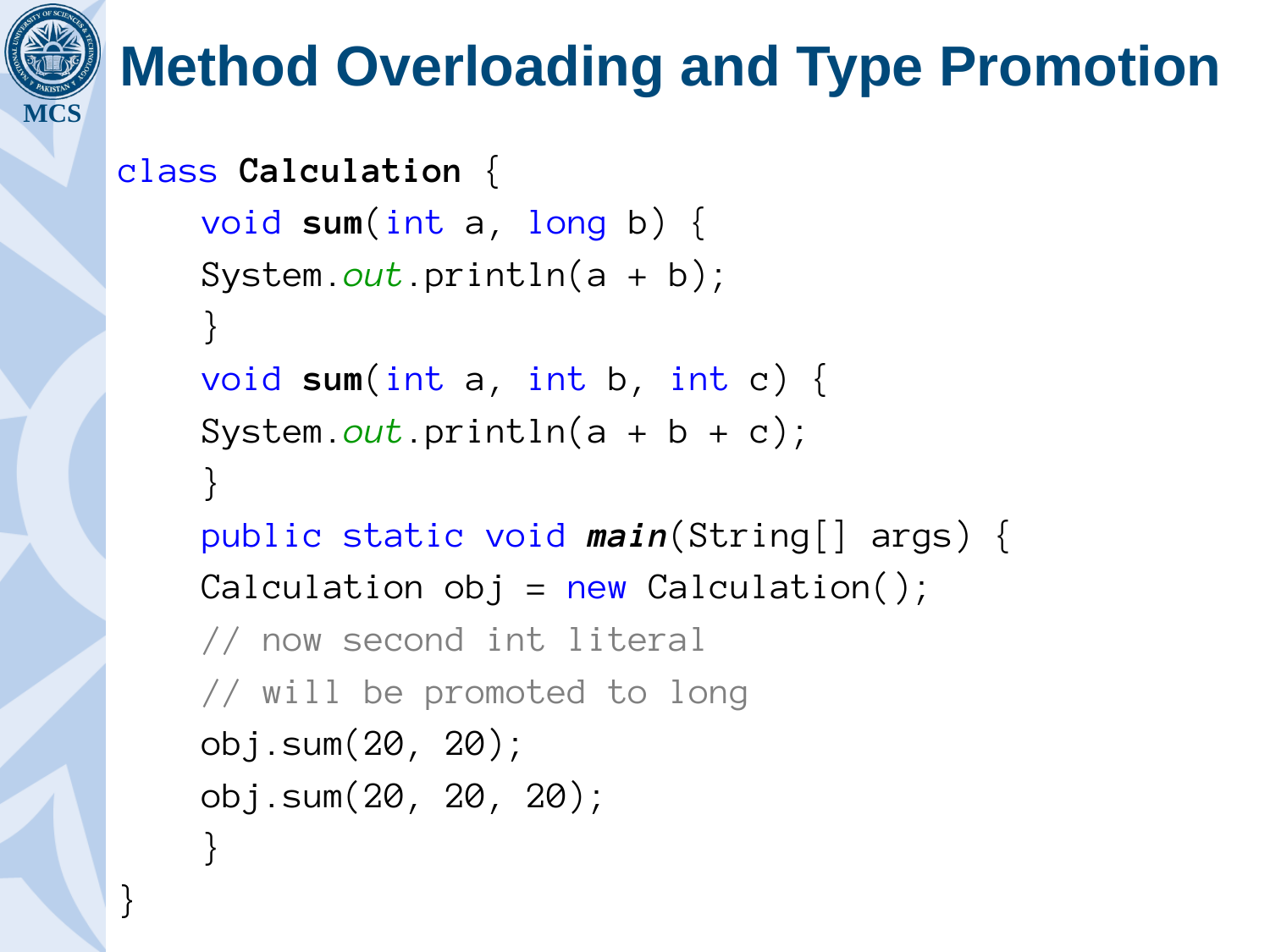

# Method Overloading and Type Promotion
class Calculation {
	void sum(int a, long b) {
		System.out.println(a + b);
	}
	void sum(int a, int b, int c) {
		System.out.println(a + b + c);
	}
	public static void main(String[] args) {
		Calculation obj = new Calculation();
		// now second int literal
		// will be promoted to long
		obj.sum(20, 20);
		obj.sum(20, 20, 20);
	}
}